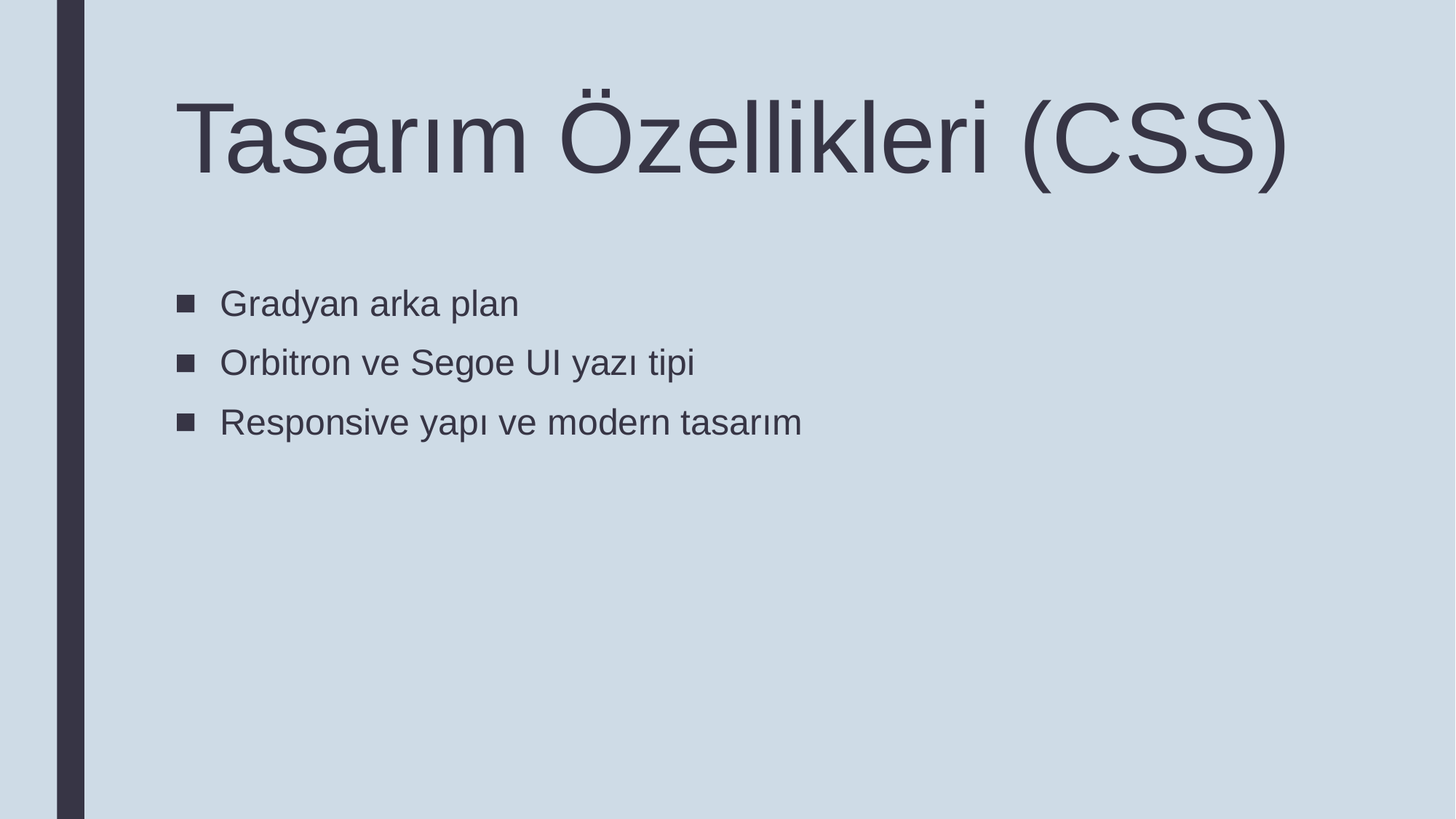

# Tasarım Özellikleri (CSS)
Gradyan arka plan
Orbitron ve Segoe UI yazı tipi
Responsive yapı ve modern tasarım